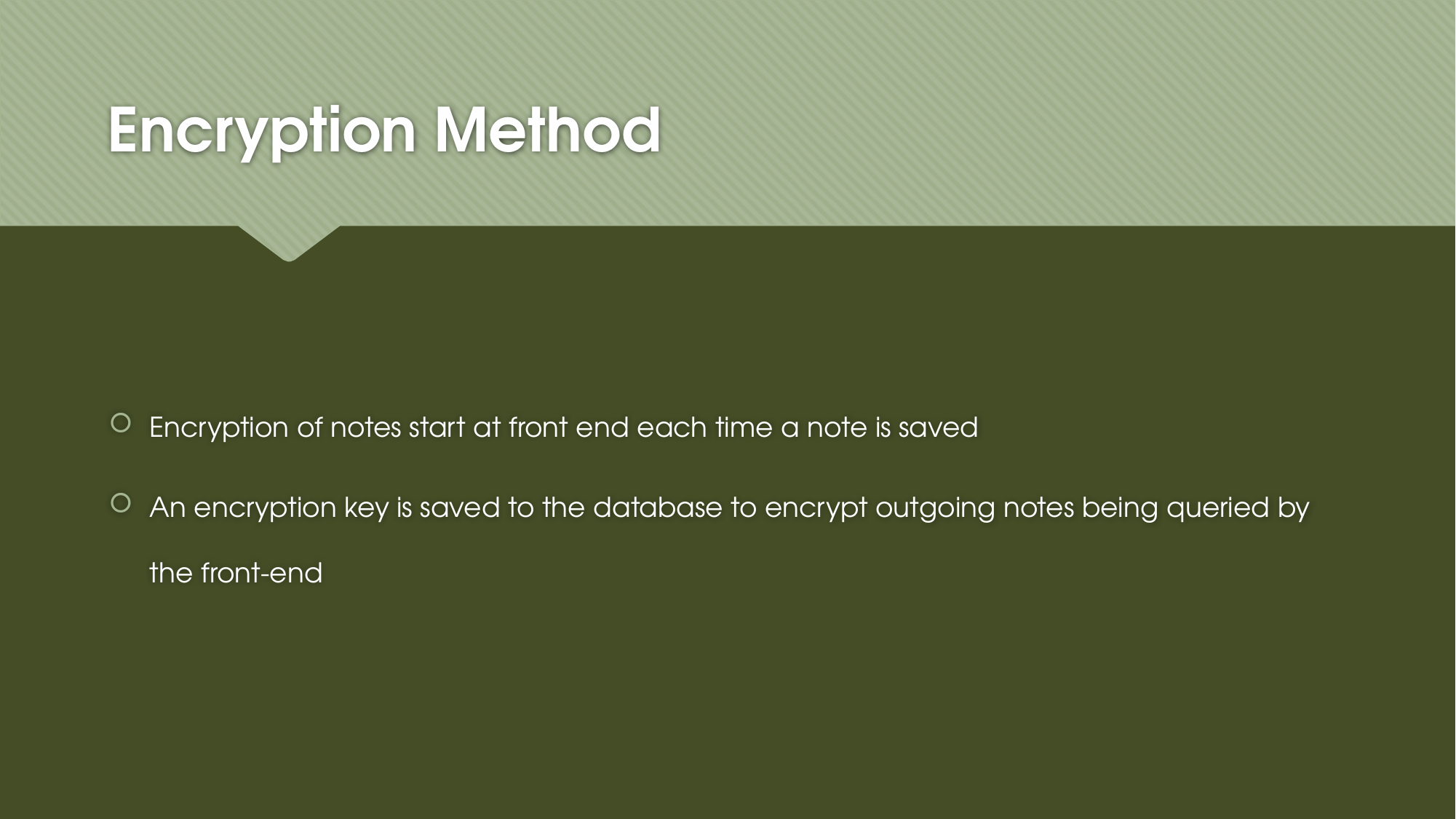

# Encryption Method
Encryption of notes start at front end each time a note is saved
An encryption key is saved to the database to encrypt outgoing notes being queried by the front-end